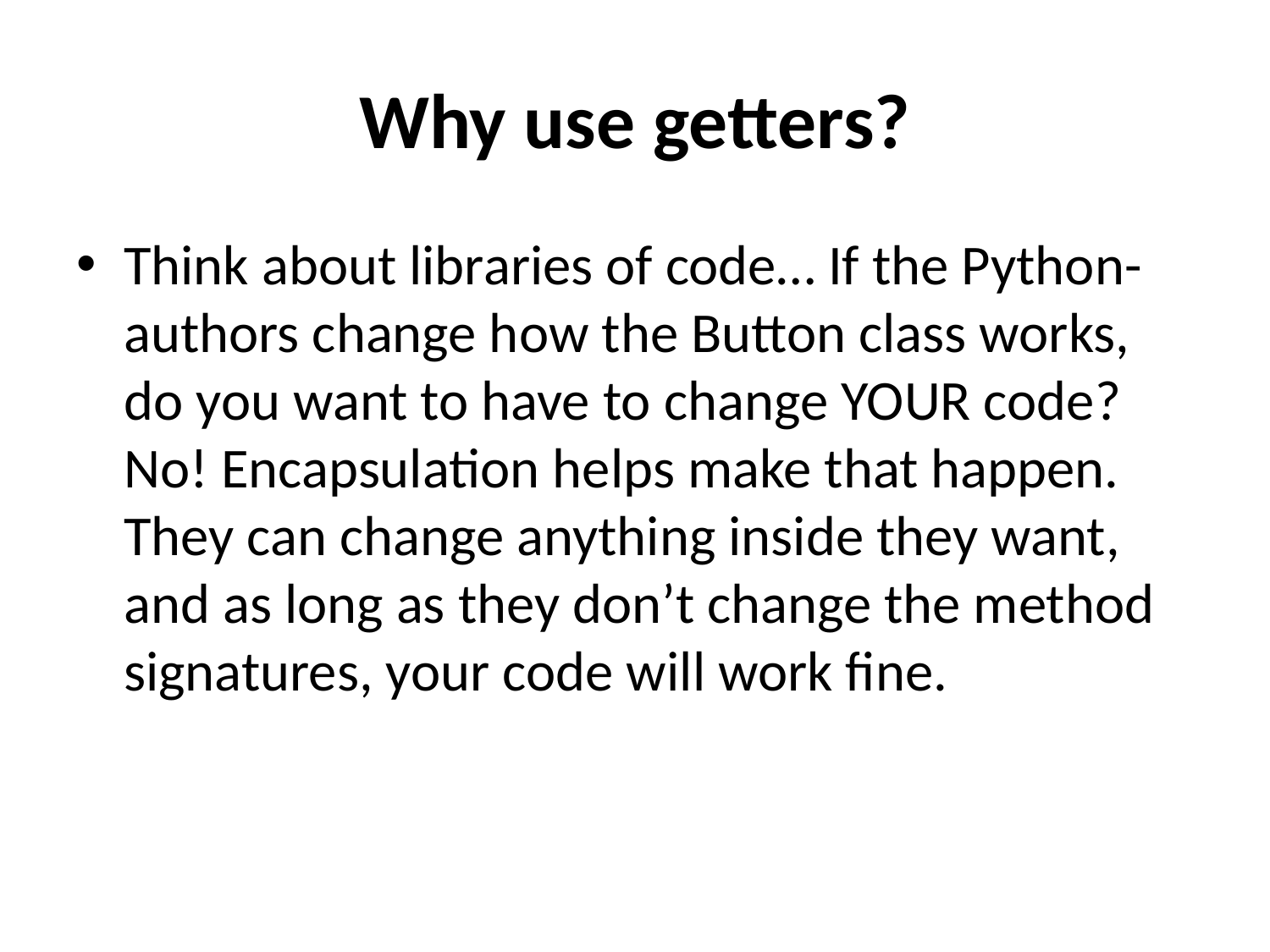

# Why use getters?
Think about libraries of code… If the Python-authors change how the Button class works, do you want to have to change YOUR code? No! Encapsulation helps make that happen. They can change anything inside they want, and as long as they don’t change the method signatures, your code will work fine.